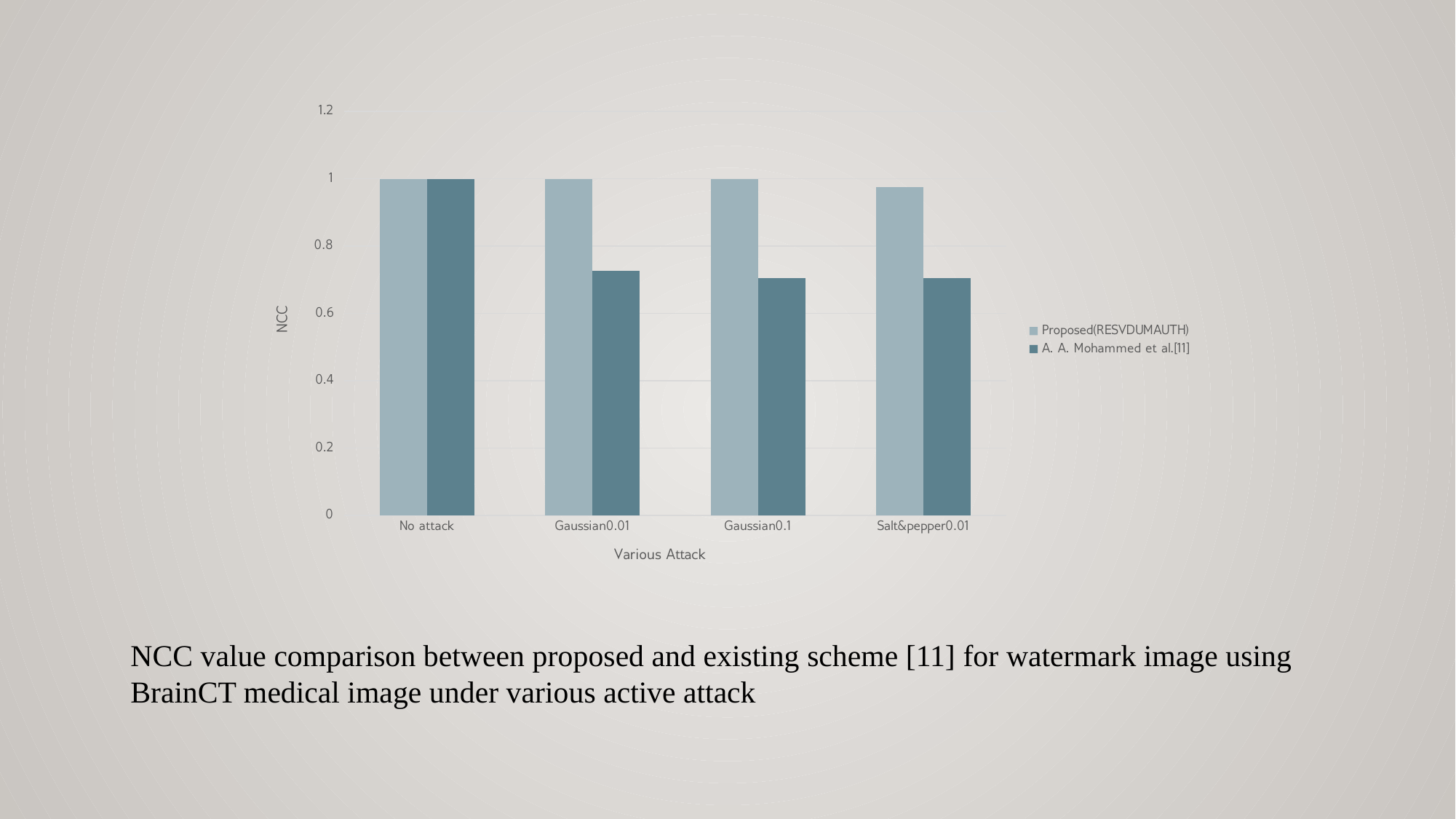

### Chart

| Category | Proposed(RESVDUMAUTH) | A. A. Mohammed et al.[11] |
|---|---|---|
| No attack | 1.0 | 0.9985 |
| Gaussian0.01 | 1.0 | 0.7276 |
| Gaussian0.1 | 1.0 | 0.7049 |
| Salt&pepper0.01 | 0.9754 | 0.7049 |
NCC value comparison between proposed and existing scheme [11] for watermark image using BrainCT medical image under various active attack